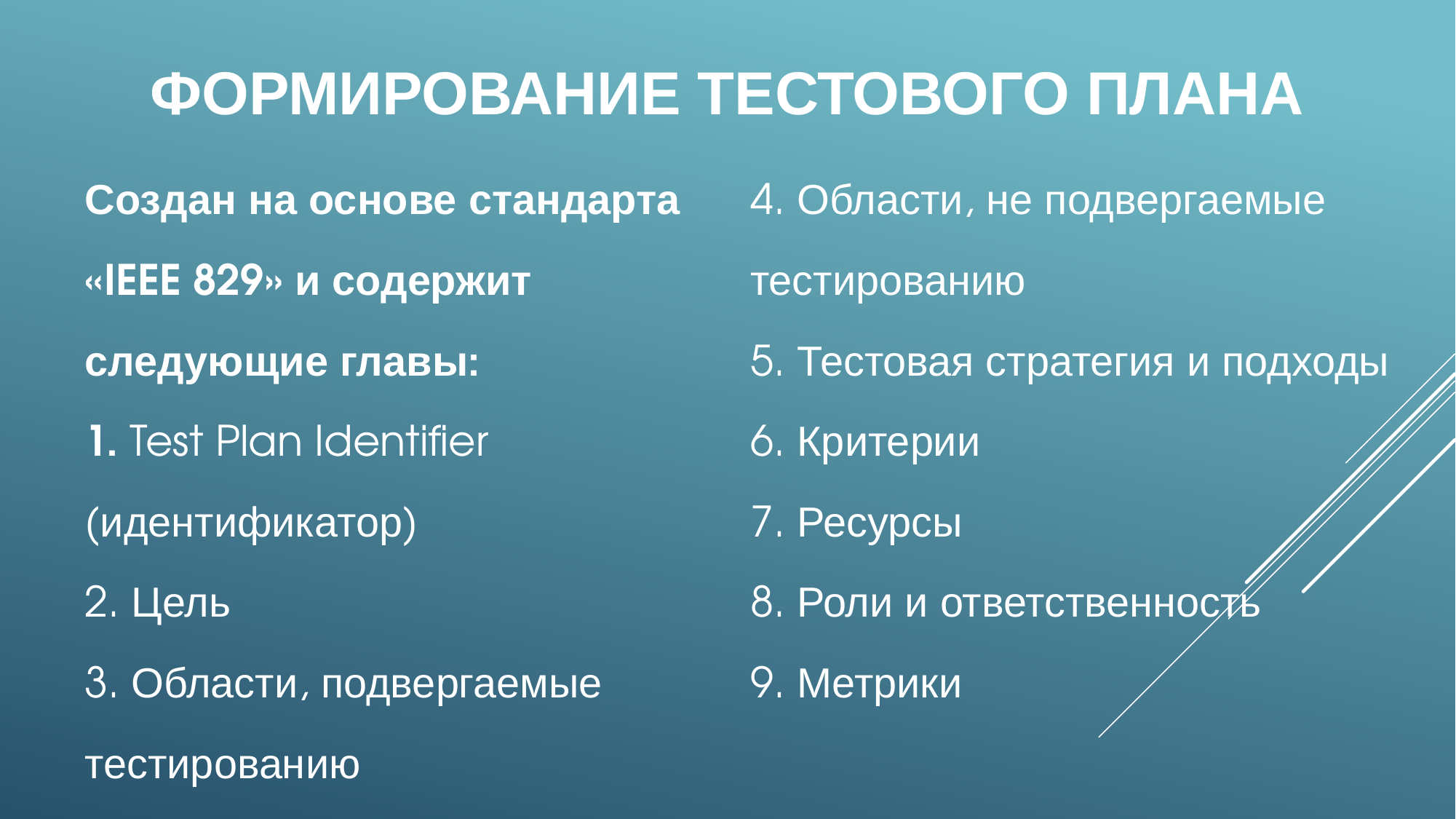

# Формирование тестового плана
Создан на основе стандарта «IEEE 829» и содержит следующие главы:
1. Test Plan Identifier (идентификатор)
2. Цель
3. Области, подвергаемые тестированию
4. Области, не подвергаемые тестированию
5. Тестовая стратегия и подходы
6. Критерии
7. Ресурсы
8. Роли и ответственность
9. Метрики